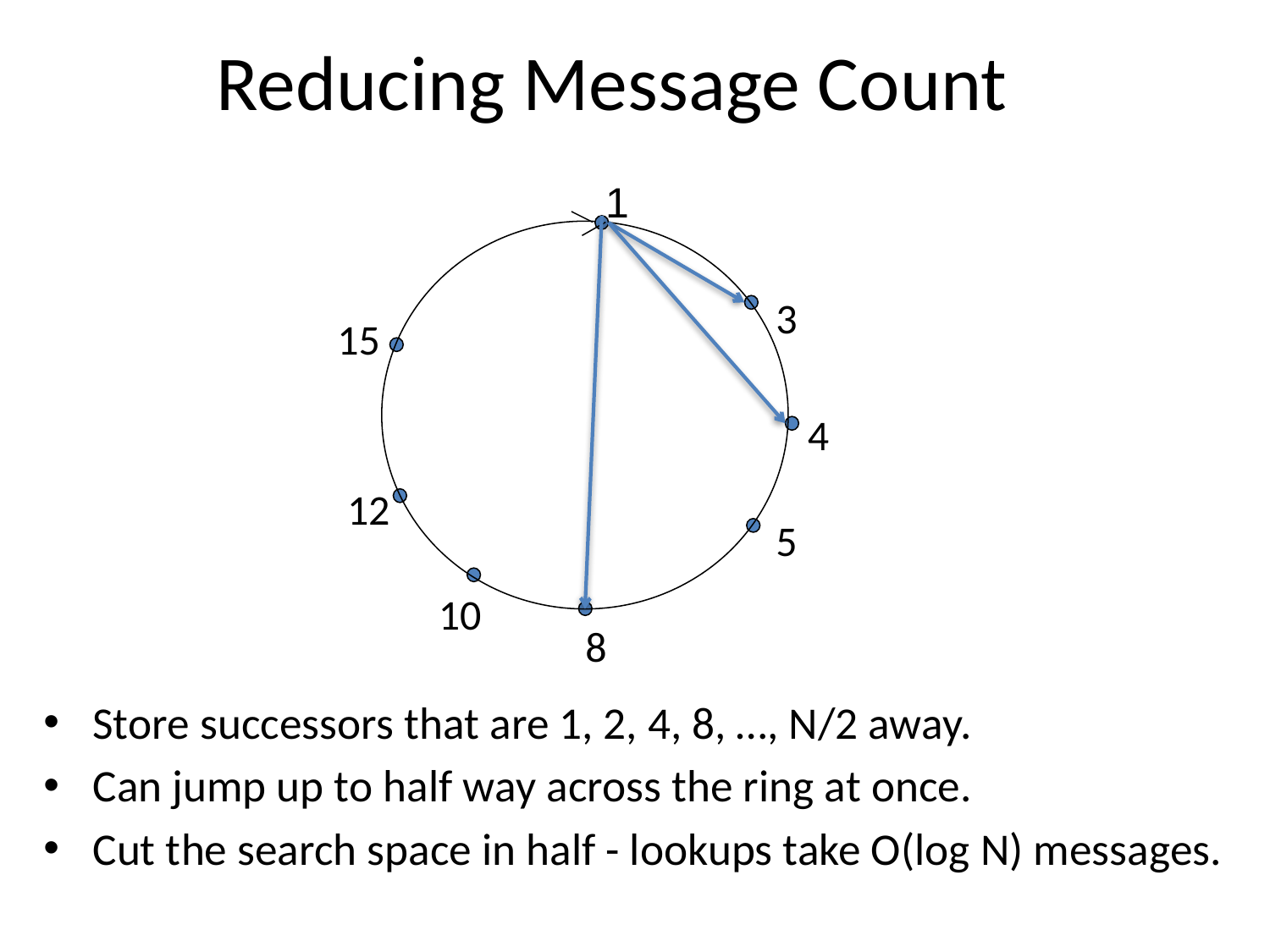

# Reducing Message Count
1

3

15

4

12

5

10

8
Store successors that are 1, 2, 4, 8, …, N/2 away.
Can jump up to half way across the ring at once.
Cut the search space in half - lookups take O(log N) messages.